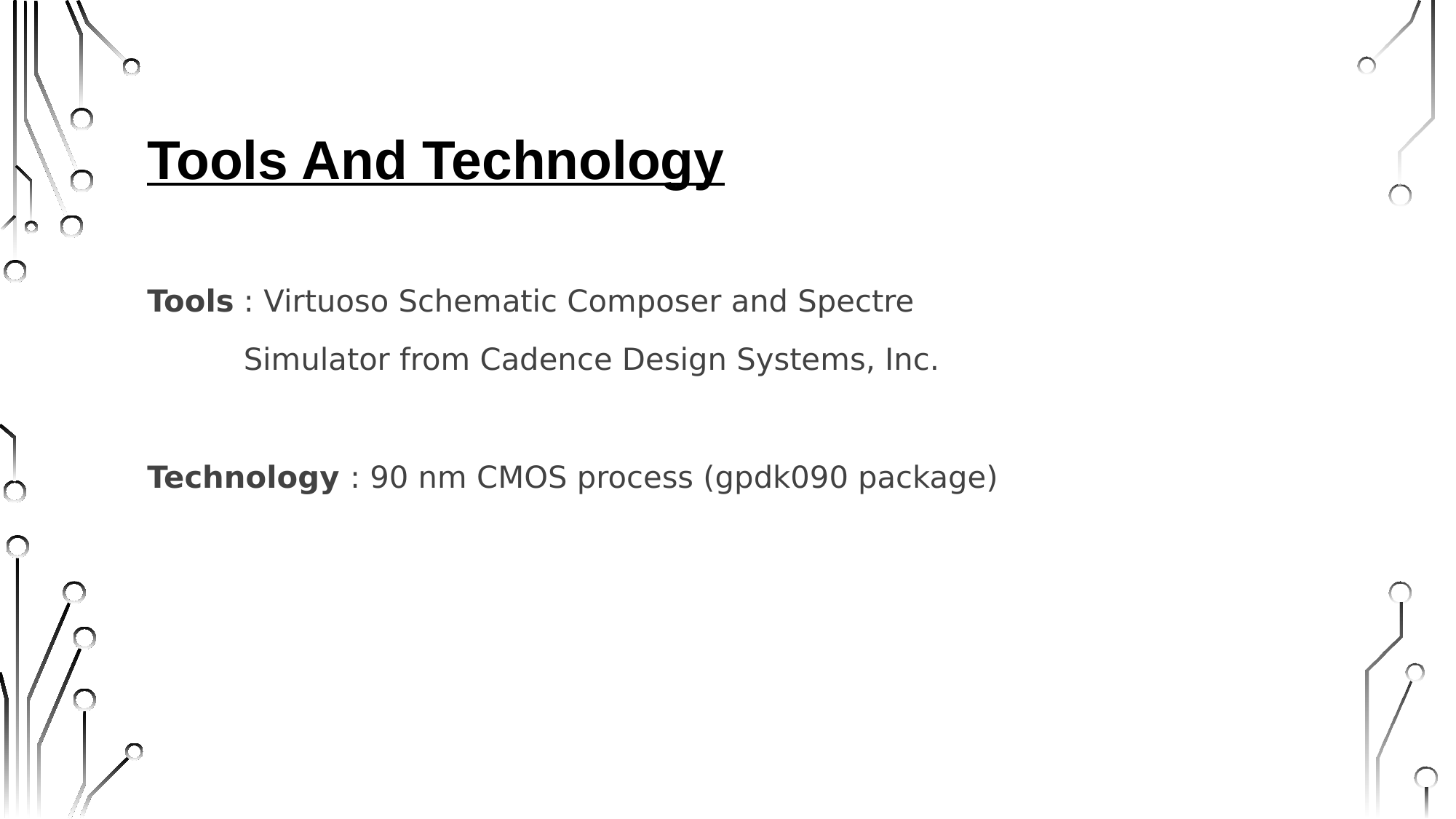

# Tools And Technology
Tools : Virtuoso Schematic Composer and Spectre
          Simulator from Cadence Design Systems, Inc.

Technology : 90 nm CMOS process (gpdk090 package)